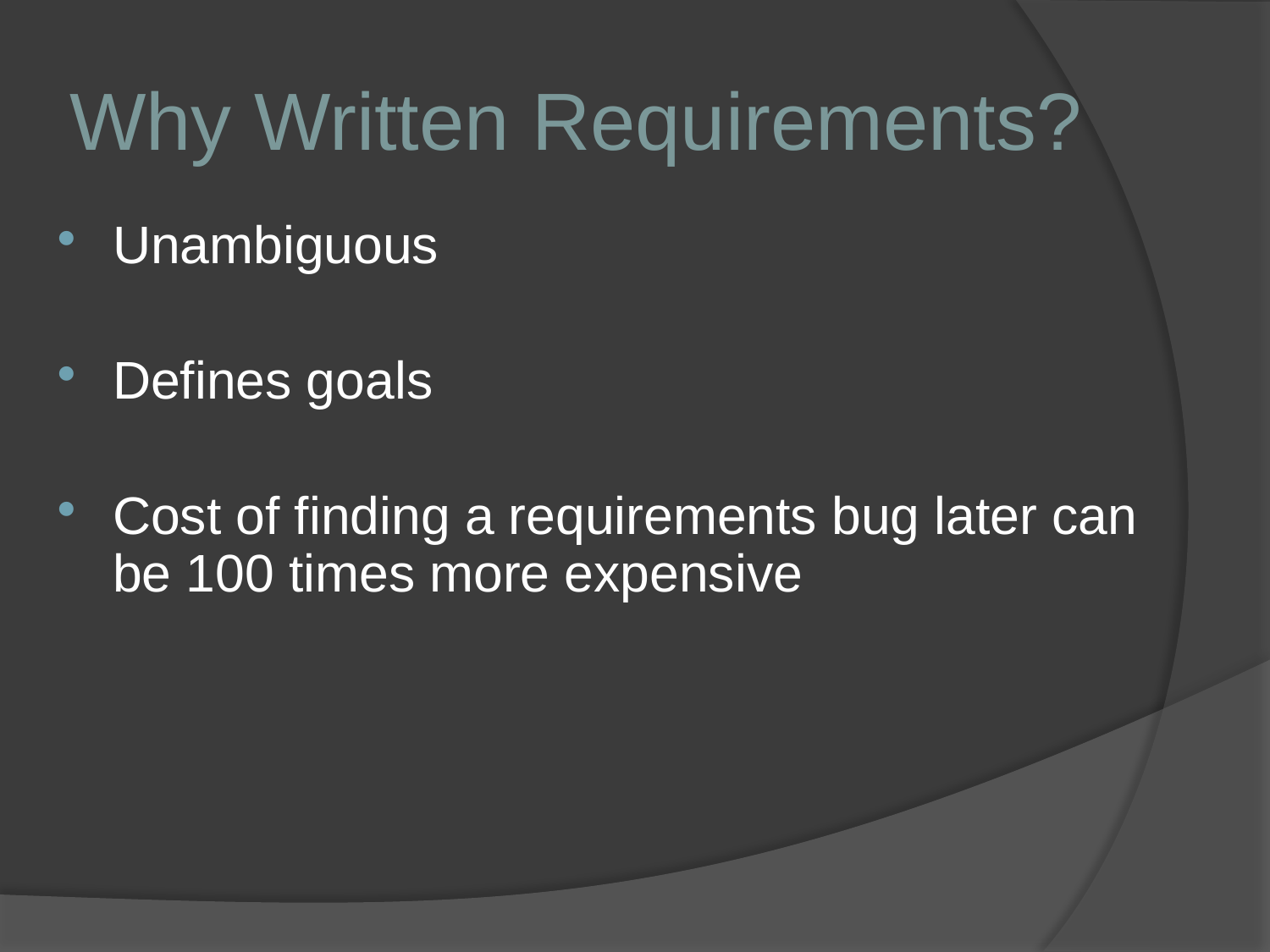

# Why Written Requirements?
Unambiguous

Defines goals

Cost of finding a requirements bug later can be 100 times more expensive